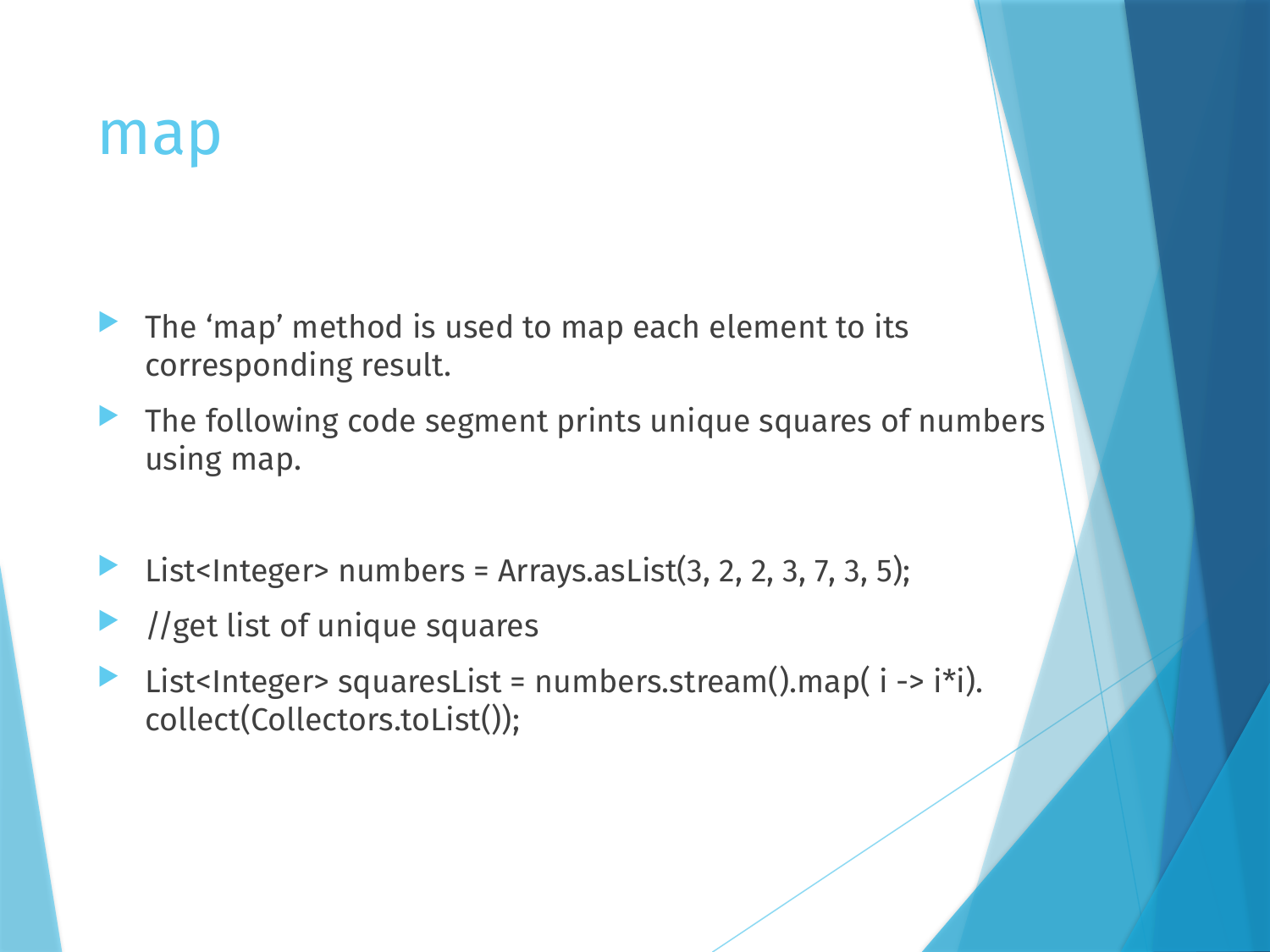

# map
The ‘map’ method is used to map each element to its corresponding result.
The following code segment prints unique squares of numbers using map.

List<Integer> numbers = Arrays.asList(3, 2, 2, 3, 7, 3, 5);
//get list of unique squares
List<Integer> squaresList = numbers.stream().map( i -> i*i). collect(Collectors.toList());